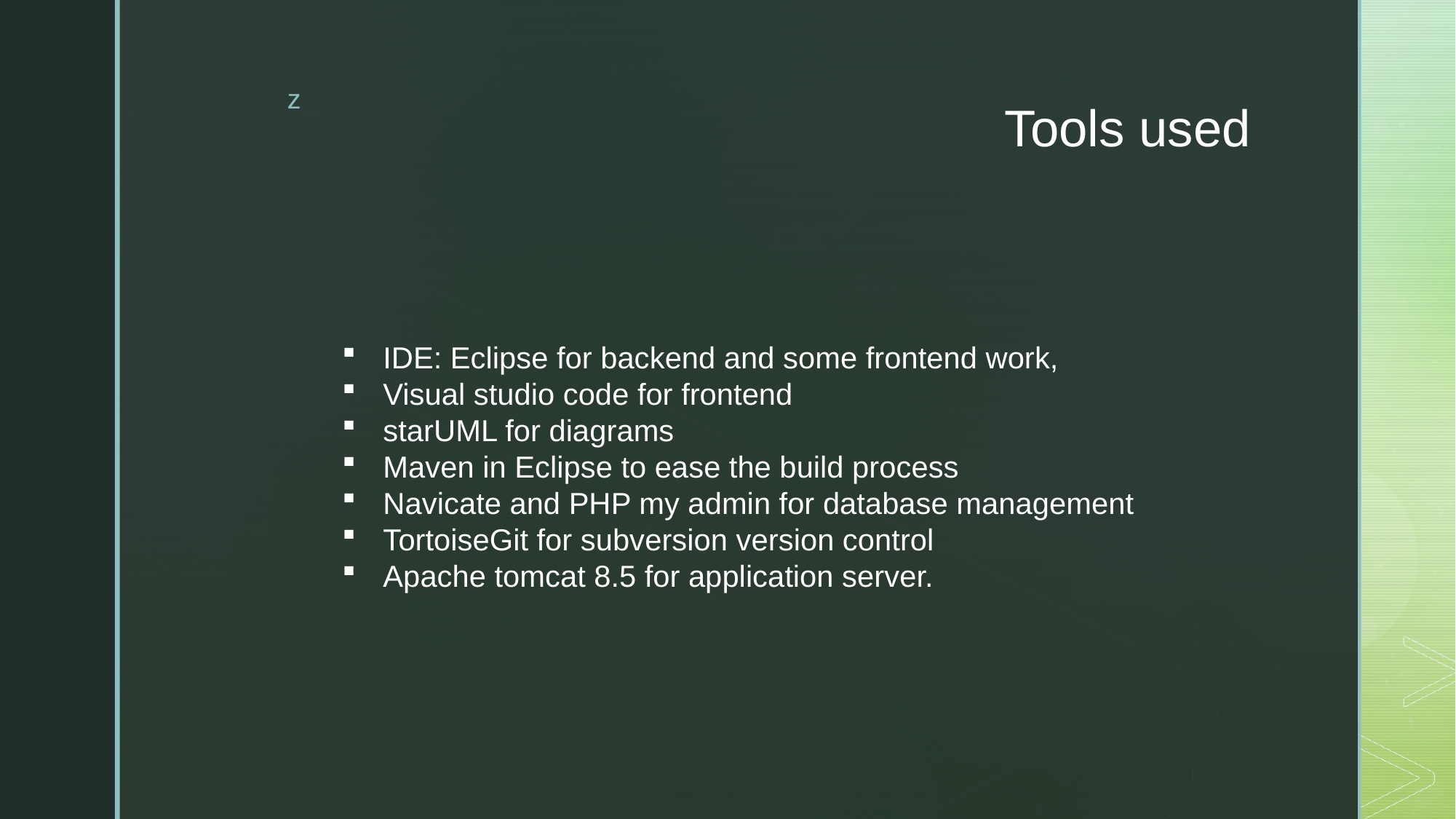

# Tools used
IDE: Eclipse for backend and some frontend work,
Visual studio code for frontend
starUML for diagrams
Maven in Eclipse to ease the build process
Navicate and PHP my admin for database management
TortoiseGit for subversion version control
Apache tomcat 8.5 for application server.